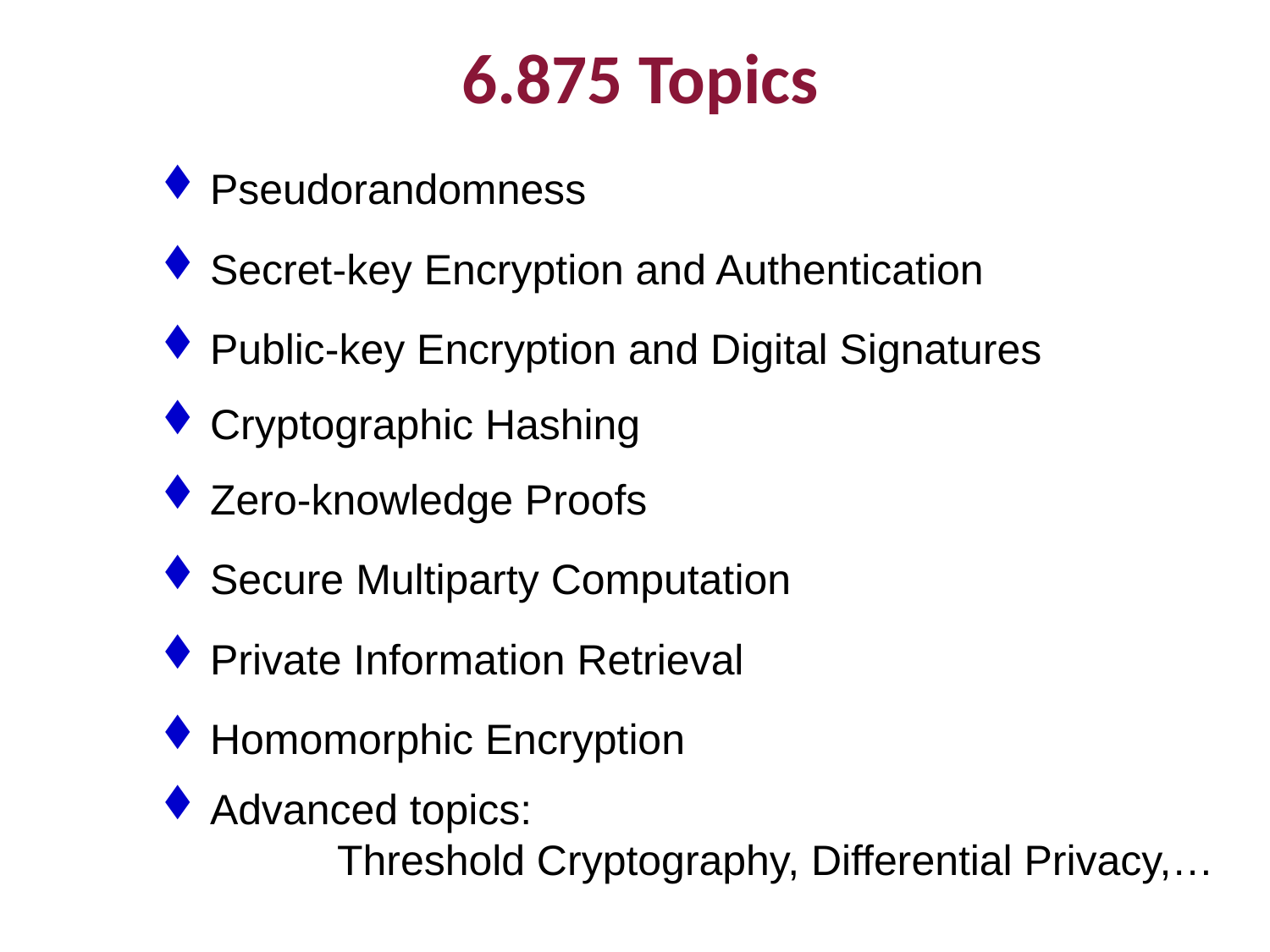

6.875 Topics
Pseudorandomness
Secret-key Encryption and Authentication
Public-key Encryption and Digital Signatures
Cryptographic Hashing
Zero-knowledge Proofs
Secure Multiparty Computation
Private Information Retrieval
Homomorphic Encryption
Advanced topics:
	Threshold Cryptography, Differential Privacy,…